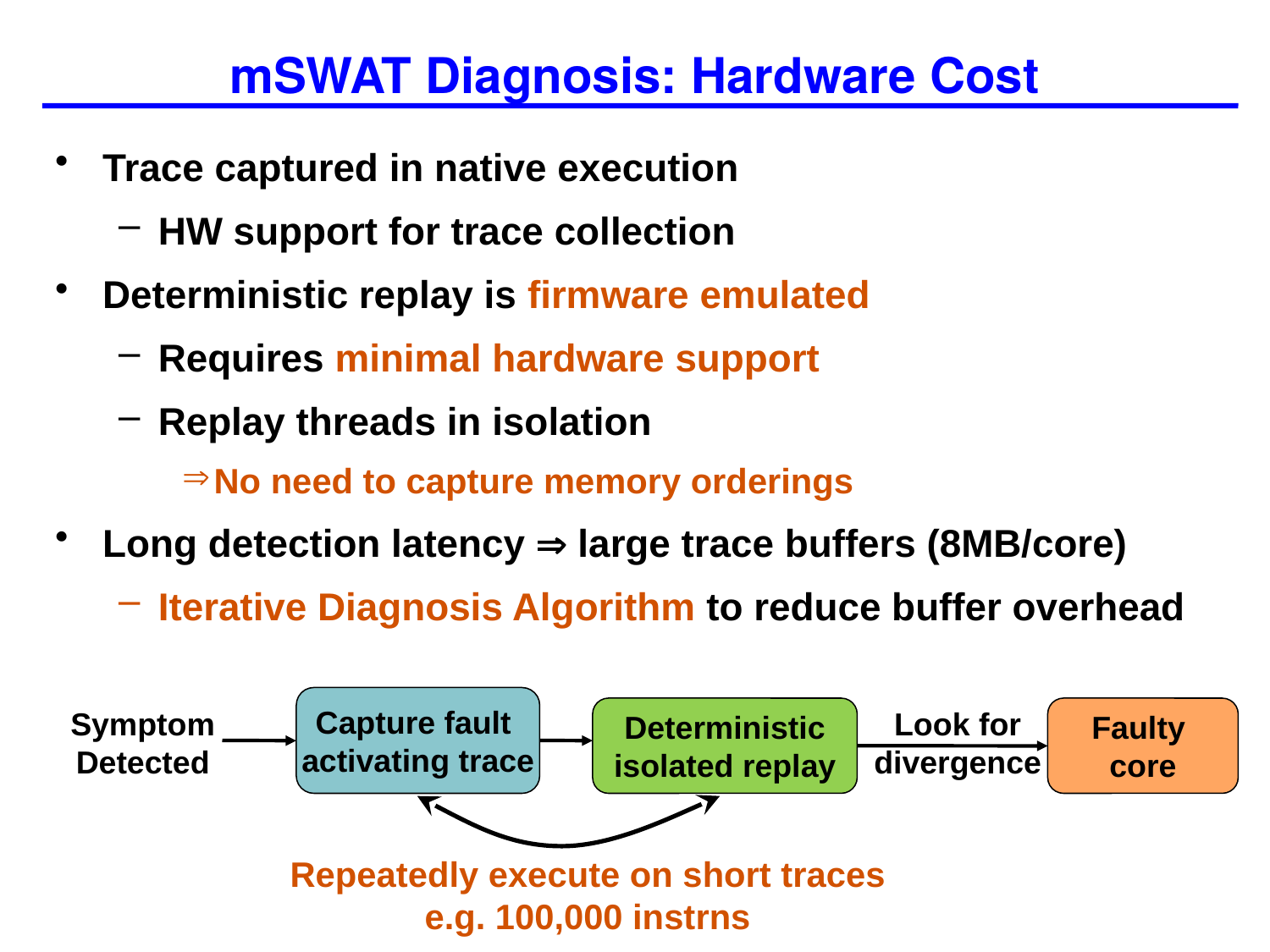

# mSWAT Diagnosis: Hardware Cost
Trace captured in native execution
HW support for trace collection
Deterministic replay is firmware emulated
Requires minimal hardware support
Replay threads in isolation
No need to capture memory orderings
Long detection latency ⇒ large trace buffers (8MB/core)
Iterative Diagnosis Algorithm to reduce buffer overhead

Capture fault
activating trace
Symptom
Detected
Deterministic
isolated replay
Look for divergence
Faulty
core

Repeatedly execute on short traces
e.g. 100,000 instrns